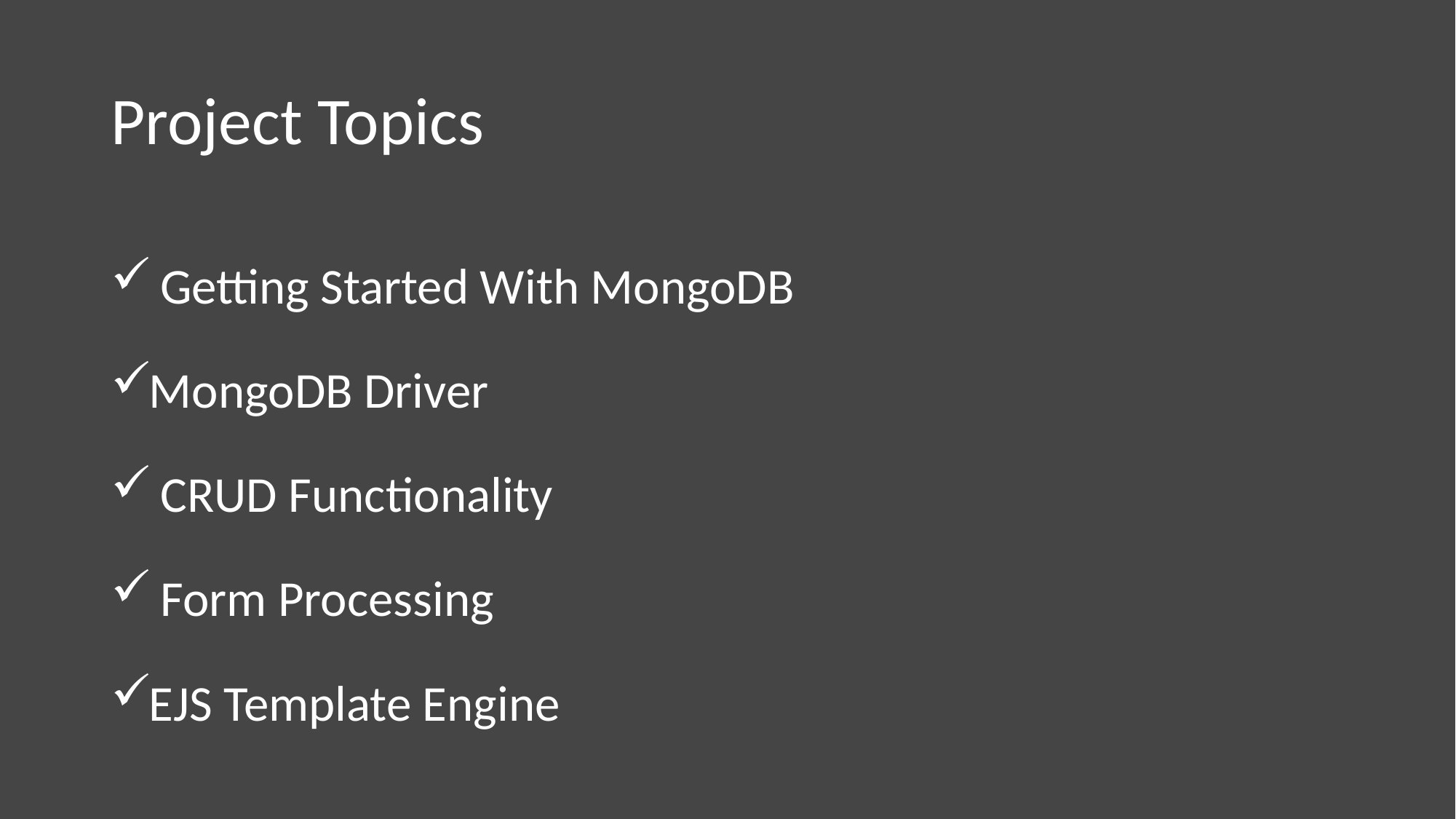

# Project Topics
 Getting Started With MongoDB
MongoDB Driver
 CRUD Functionality
 Form Processing
EJS Template Engine